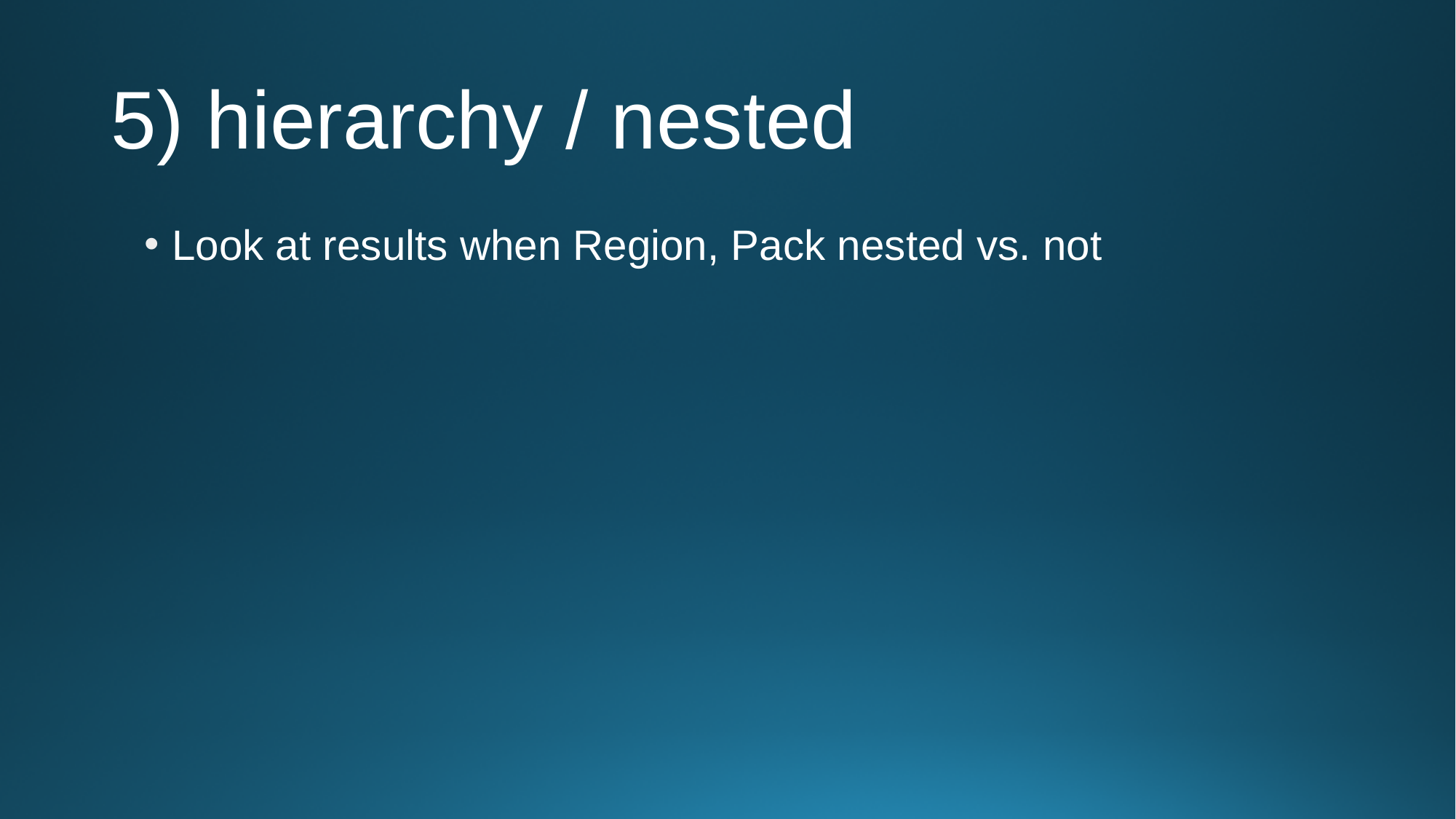

# 5) hierarchy / nested
Look at results when Region, Pack nested vs. not